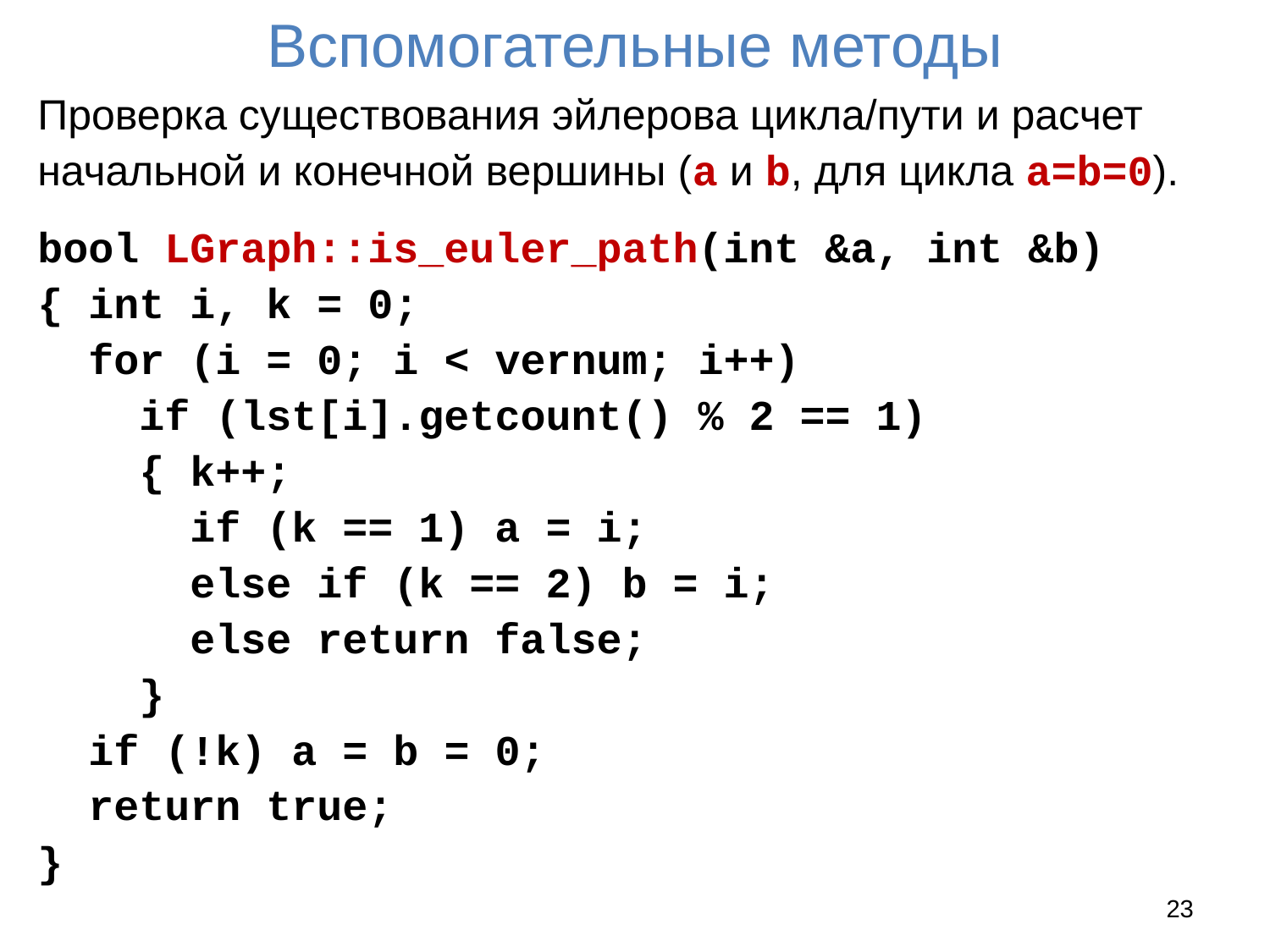

# Вспомогательные методы
Проверка существования эйлерова цикла/пути и расчет начальной и конечной вершины (a и b, для цикла a=b=0).
bool LGraph::is_euler_path(int &a, int &b)
{ int i, k = 0;
  for (i = 0; i < vernum; i++)
    if (lst[i].getcount() % 2 == 1)
    { k++;
      if (k == 1) a = i;
      else if (k == 2) b = i;
      else return false;
    }
  if (!k) a = b = 0;
  return true;
}

23